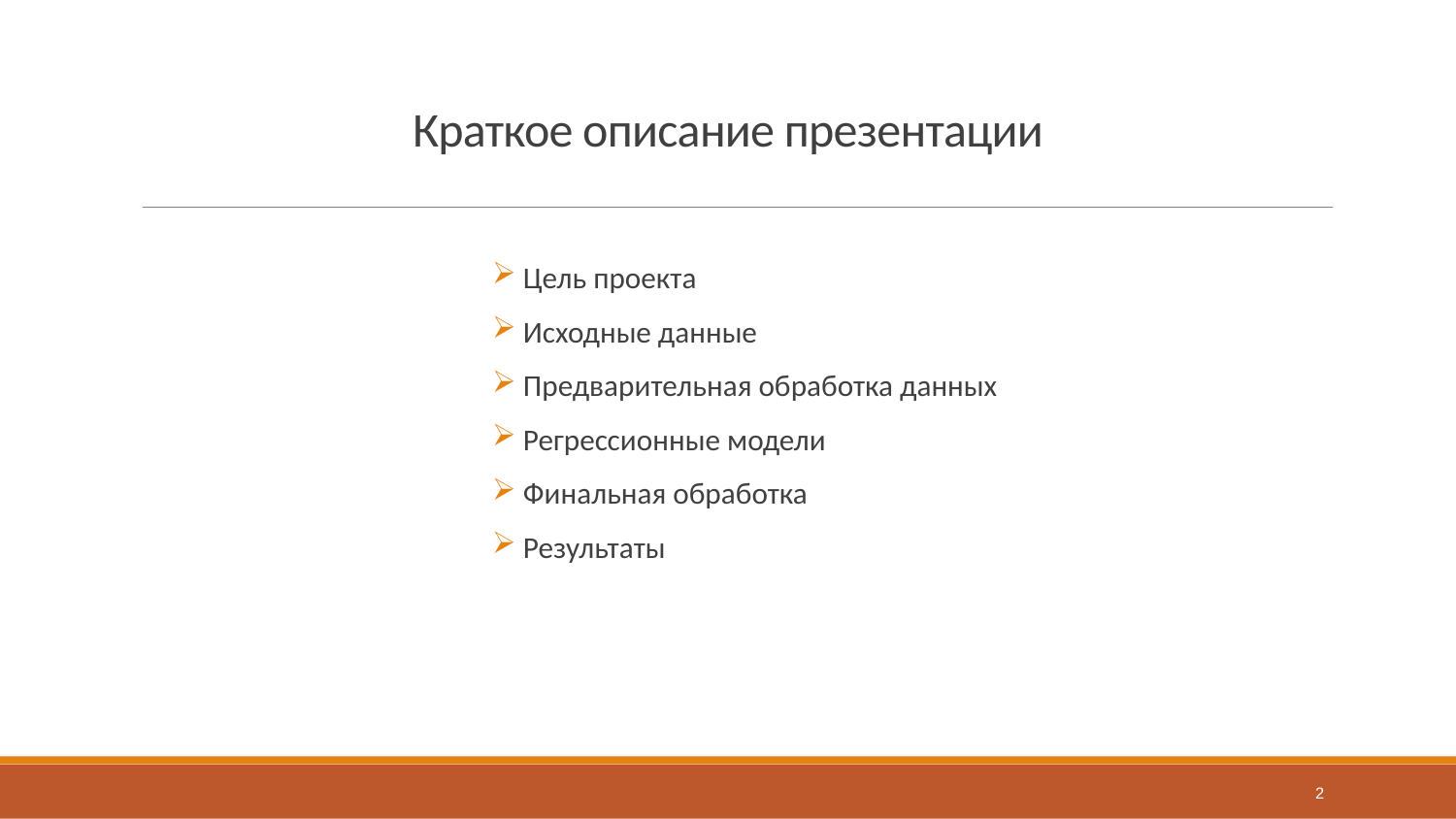

# Краткое описание презентации
 Цель проекта
 Исходные данные
 Предварительная обработка данных
 Регрессионные модели
 Финальная обработка
 Результаты
2